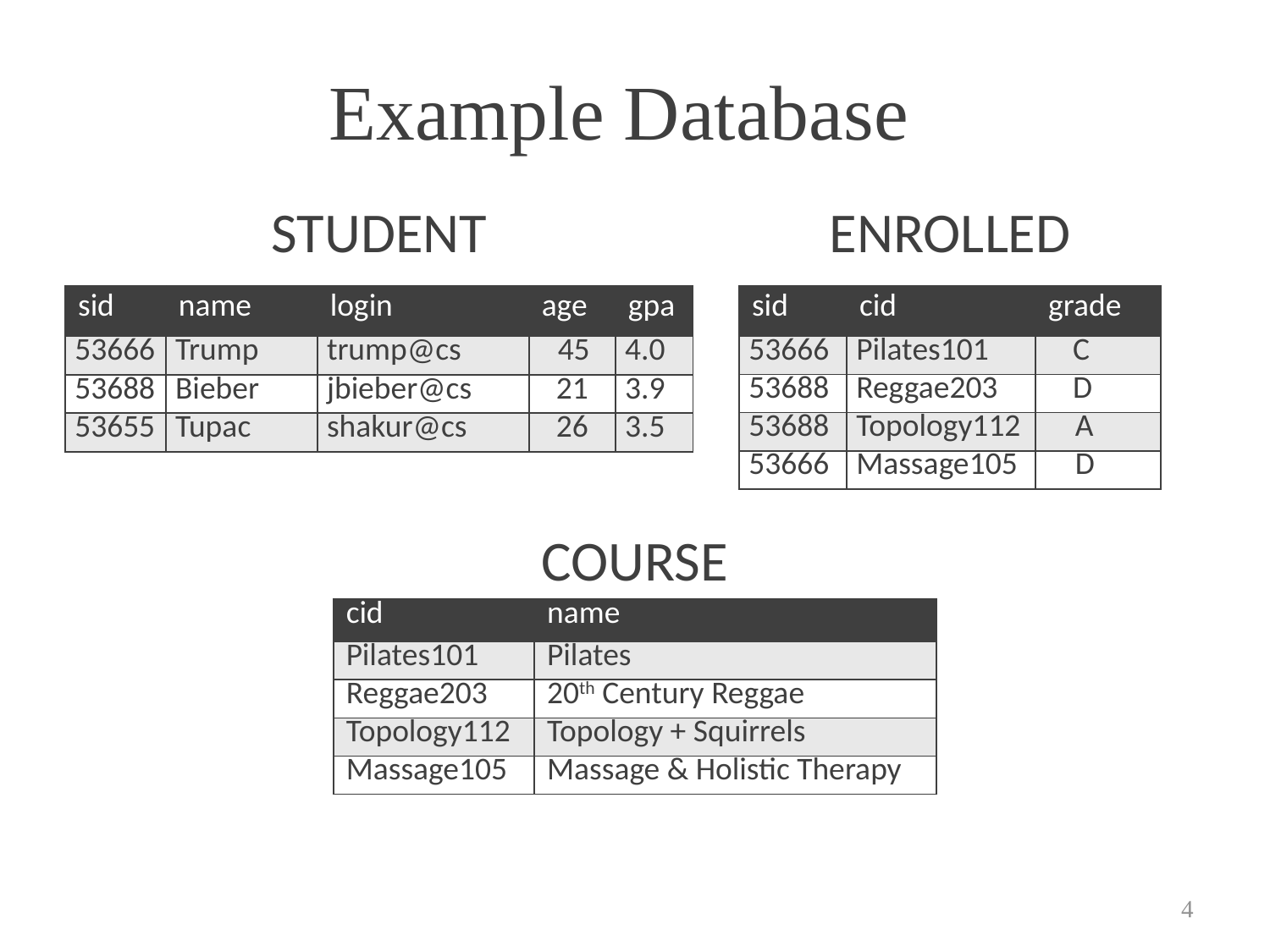

# Example Database
STUDENT
ENROLLED
| sid | name | login | age | gpa |
| --- | --- | --- | --- | --- |
| 53666 | Trump | trump@cs | 45 | 4.0 |
| 53688 | Bieber | jbieber@cs | 21 | 3.9 |
| 53655 | Tupac | shakur@cs | 26 | 3.5 |
| sid | cid | grade |
| --- | --- | --- |
| 53666 | Pilates101 | C |
| 53688 | Reggae203 | D |
| 53688 | Topology112 | A |
| 53666 | Massage105 | D |
COURSE
| cid | name |
| --- | --- |
| Pilates101 | Pilates |
| Reggae203 | 20th Century Reggae |
| Topology112 | Topology + Squirrels |
| Massage105 | Massage & Holistic Therapy |

4